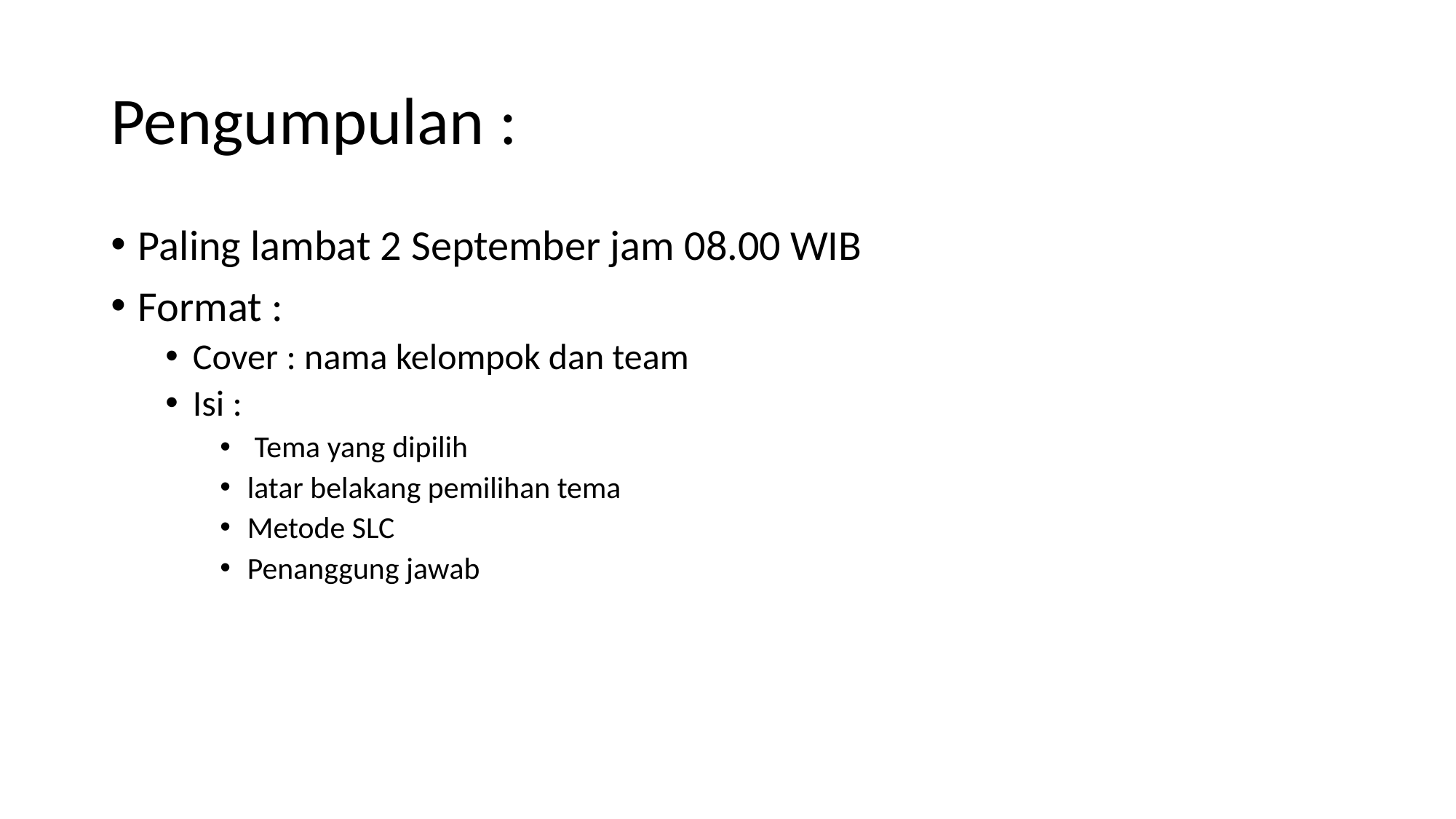

# Pengumpulan :
Paling lambat 2 September jam 08.00 WIB
Format :
Cover : nama kelompok dan team
Isi :
 Tema yang dipilih
latar belakang pemilihan tema
Metode SLC
Penanggung jawab